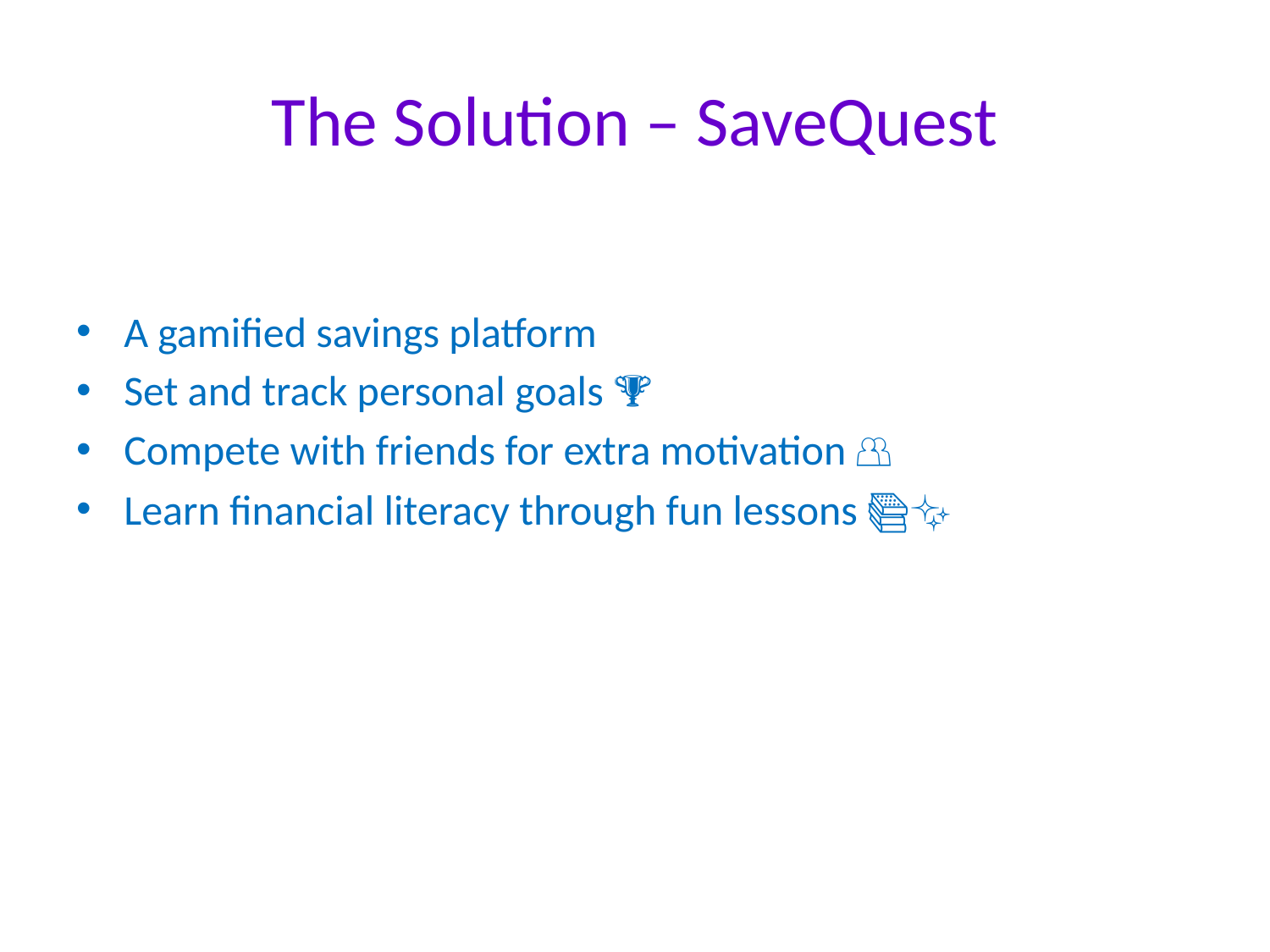

# The Solution – SaveQuest

A gamified savings platform
Set and track personal goals 🏆
Compete with friends for extra motivation 👥
Learn financial literacy through fun lessons 📚✨